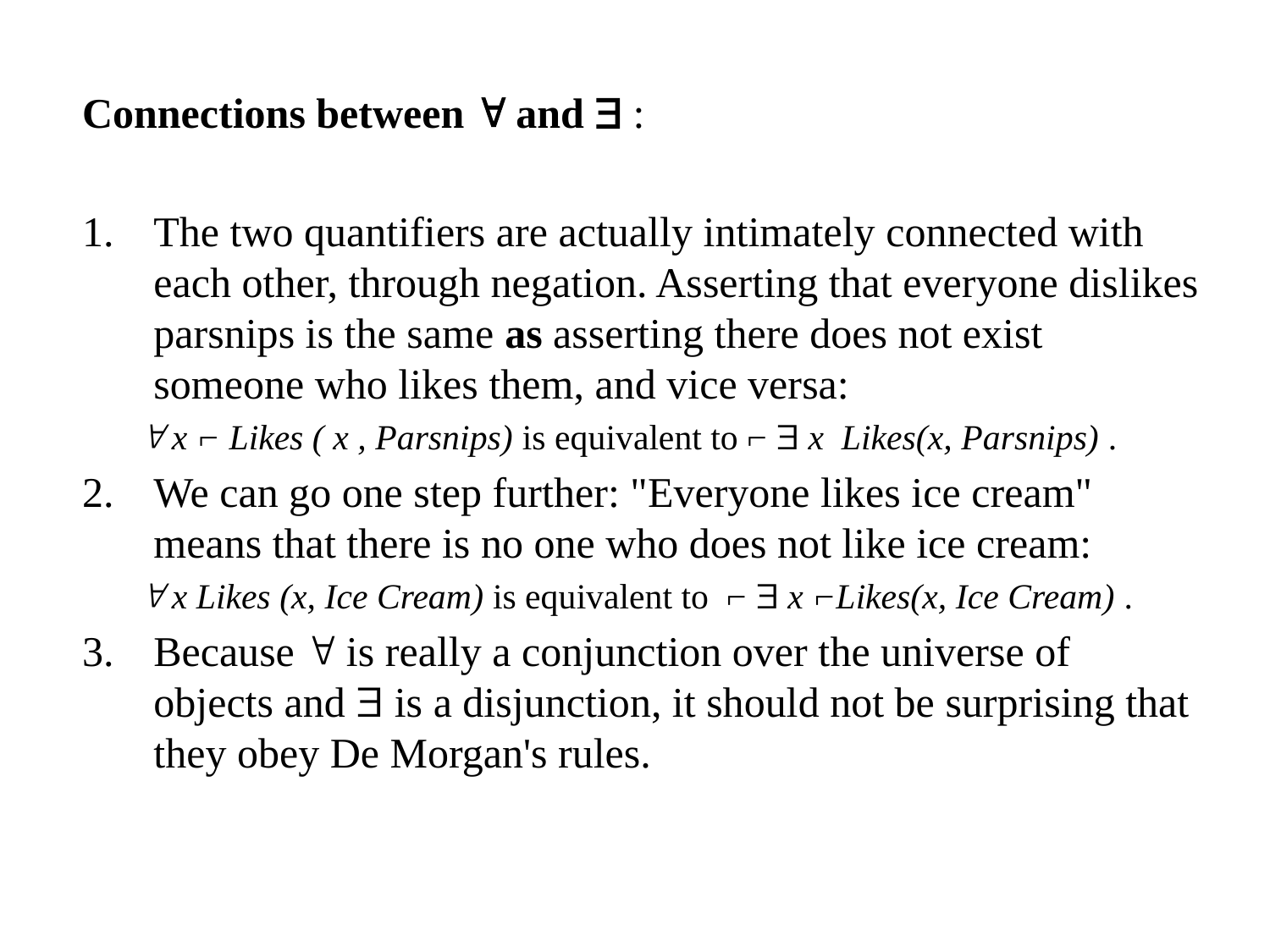

Connections between ∀ and ∃ :

The two quantifiers are actually intimately connected with each other, through negation. Asserting that everyone dislikes parsnips is the same as asserting there does not exist someone who likes them, and vice versa:
∀ x ⌐ Likes ( x , Parsnips) is equivalent to ⌐ ∃ x  Likes(x, Parsnips) .
We can go one step further: "Everyone likes ice cream" means that there is no one who does not like ice cream:
∀ x Likes (x, Ice Cream) is equivalent to  ⌐ ∃ x ⌐Likes(x, Ice Cream) .
Because ∀ is really a conjunction over the universe of objects and ∃ is a disjunction, it should not be surprising that they obey De Morgan's rules.